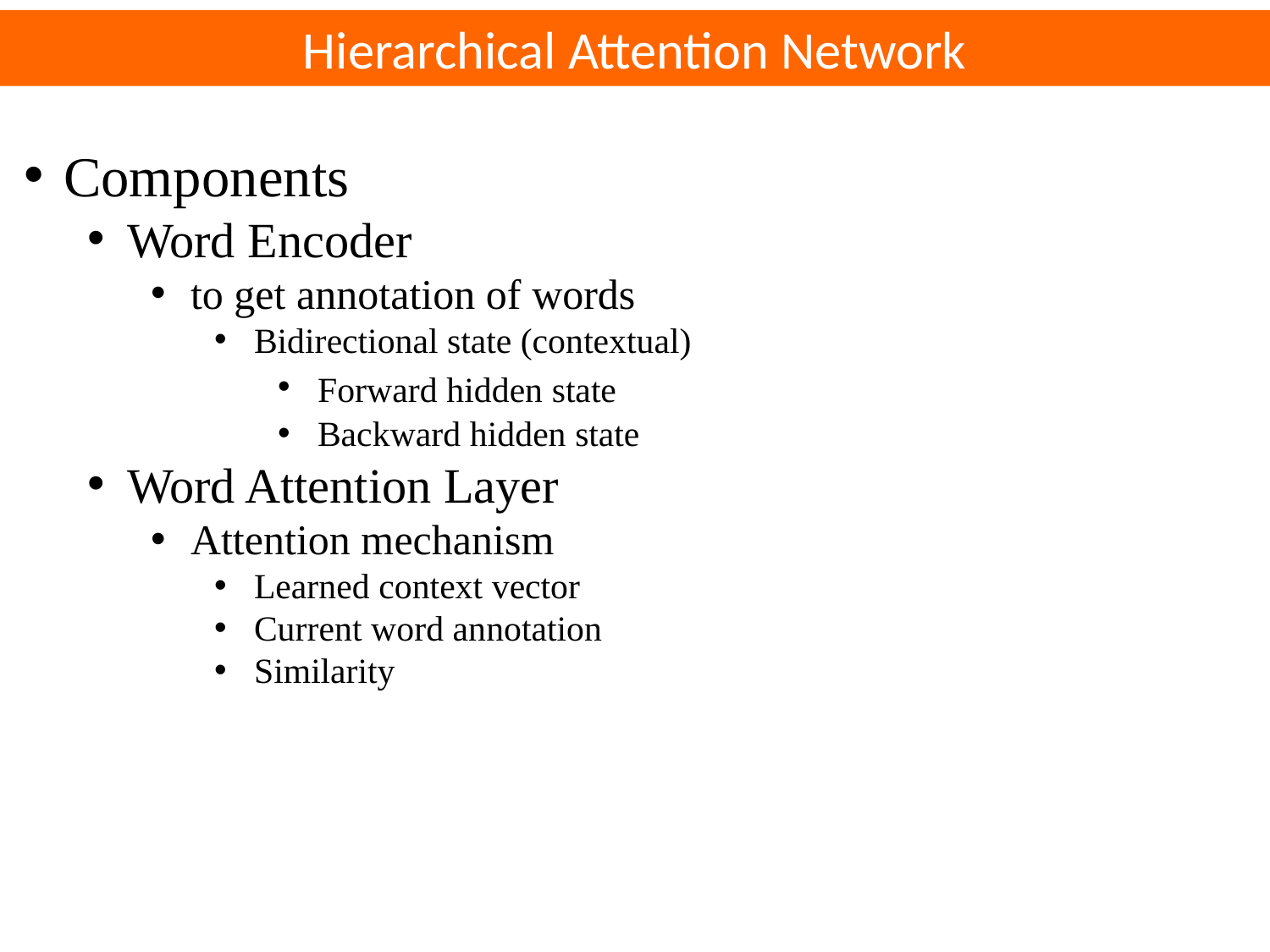

Hierarchical Attention Network
Components
Word Encoder
to get annotation of words
Bidirectional state (contextual)
Forward hidden state
Backward hidden state
Word Attention Layer
Attention mechanism
Learned context vector
Current word annotation
Similarity